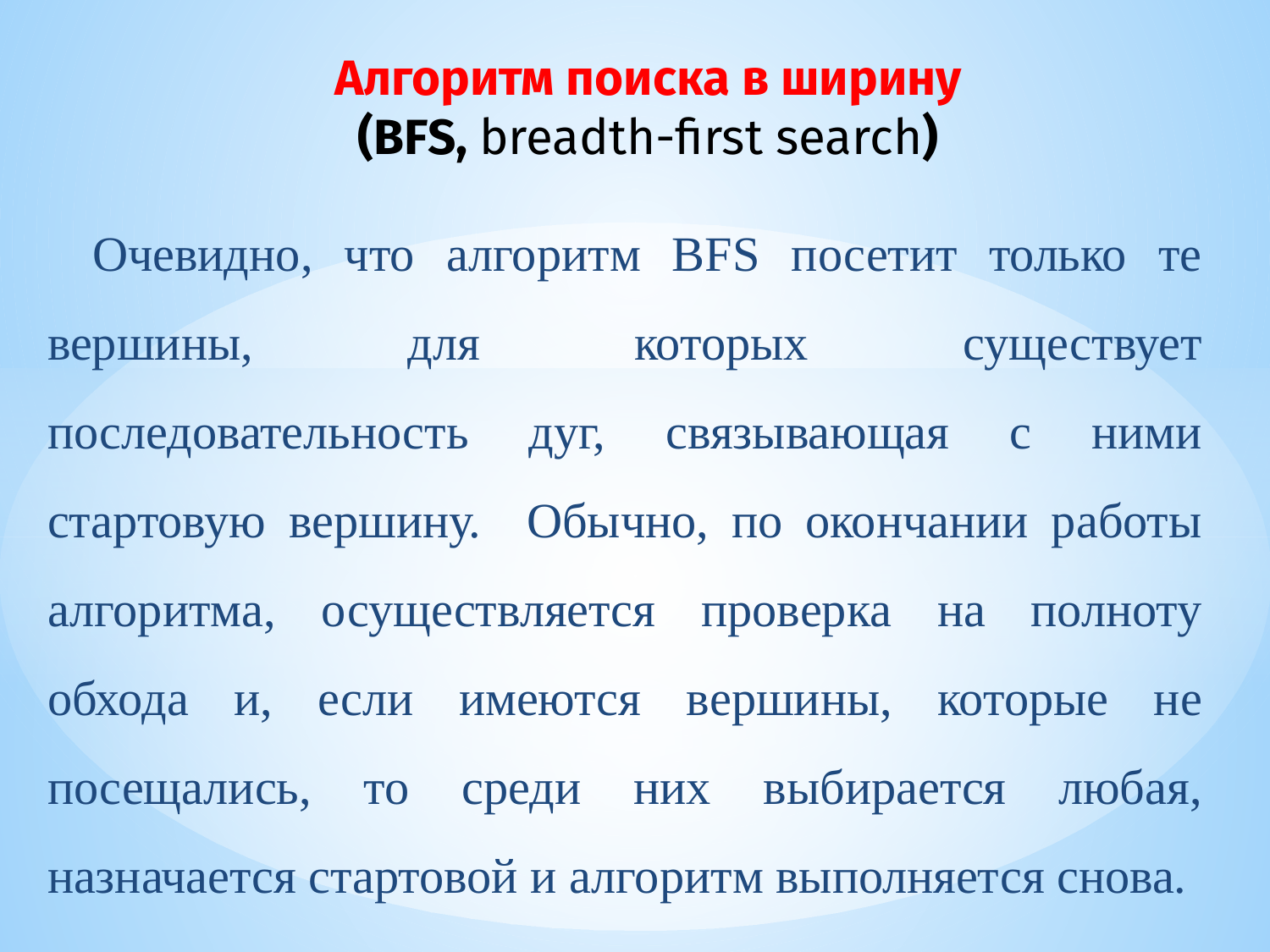

Алгоритм поиска в ширину
(BFS, breadth-first search)

Очевидно, что алгоритм BFS посетит только те вершины, для которых существует последовательность дуг, связывающая с ними стартовую вершину.  Обычно, по окончании работы алгоритма, осуществляется проверка на полноту обхода и, если имеются вершины, которые не посещались, то среди них выбирается любая, назначается стартовой и алгоритм выполняется снова.